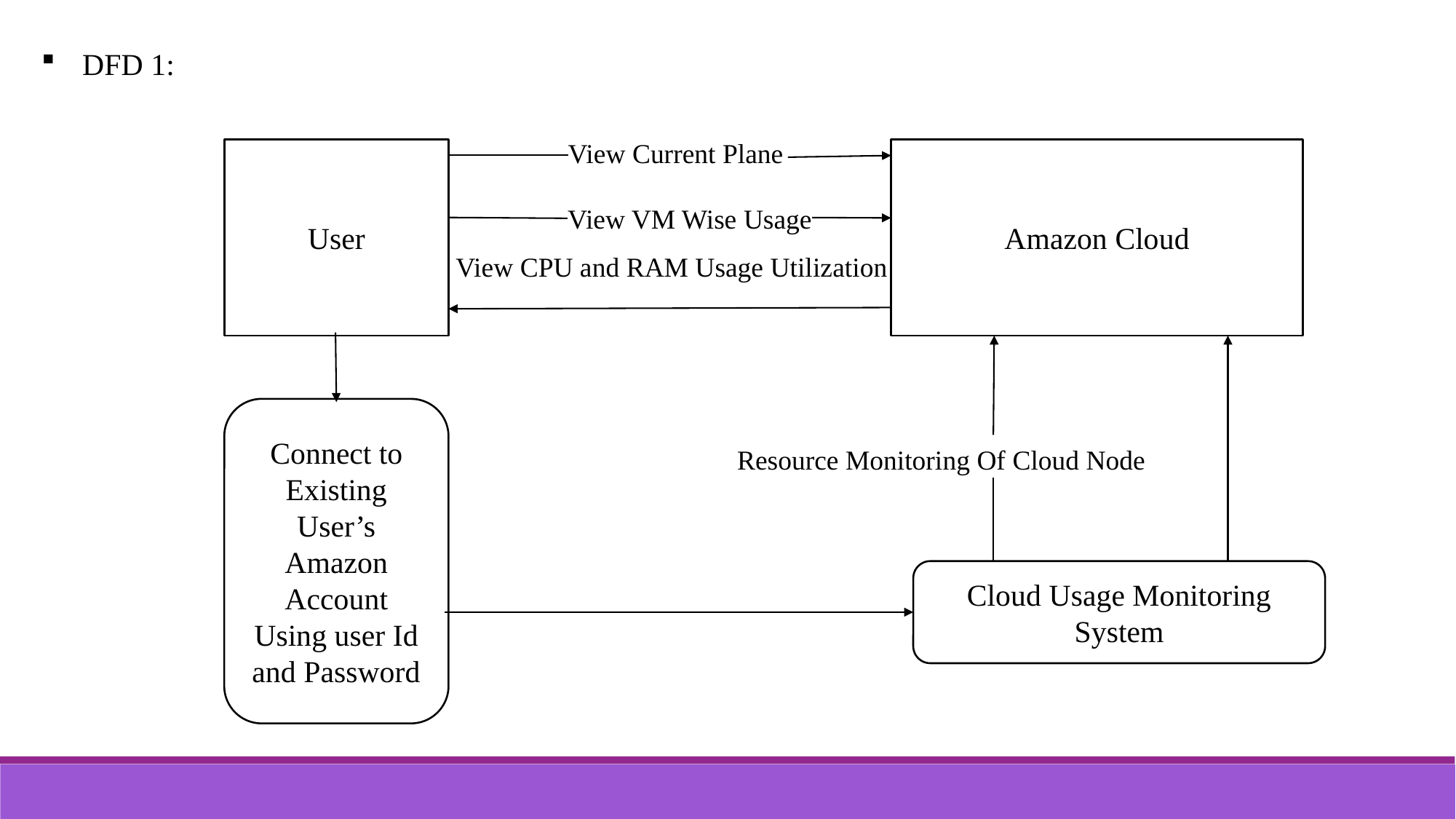

DFD 1:
View Current Plane
User
Amazon Cloud
View VM Wise Usage
View CPU and RAM Usage Utilization
Connect to Existing User’s Amazon Account Using user Id and Password
Resource Monitoring Of Cloud Node
Cloud Usage Monitoring System